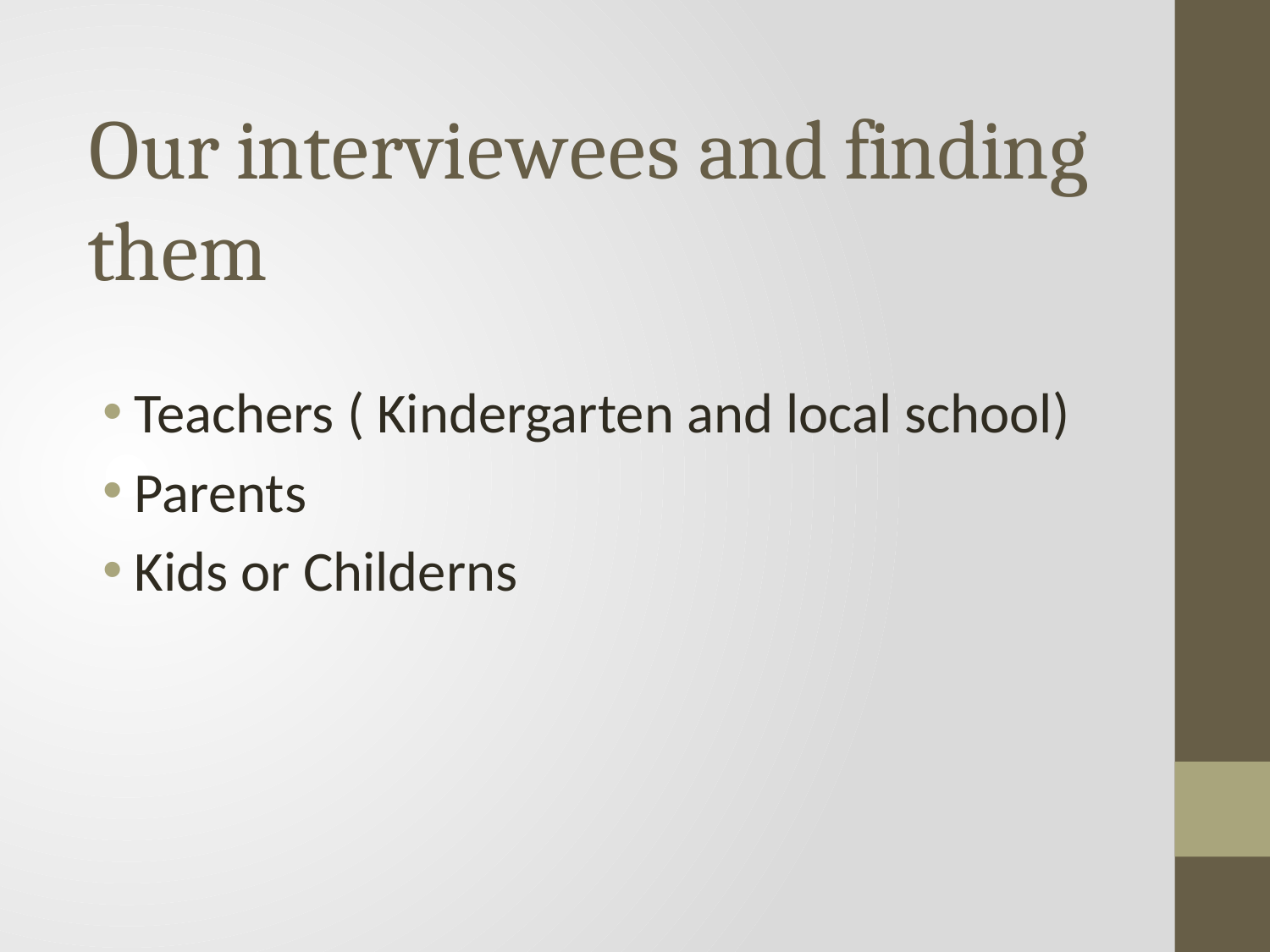

# Our interviewees and finding them
Teachers ( Kindergarten and local school)
Parents
Kids or Childerns